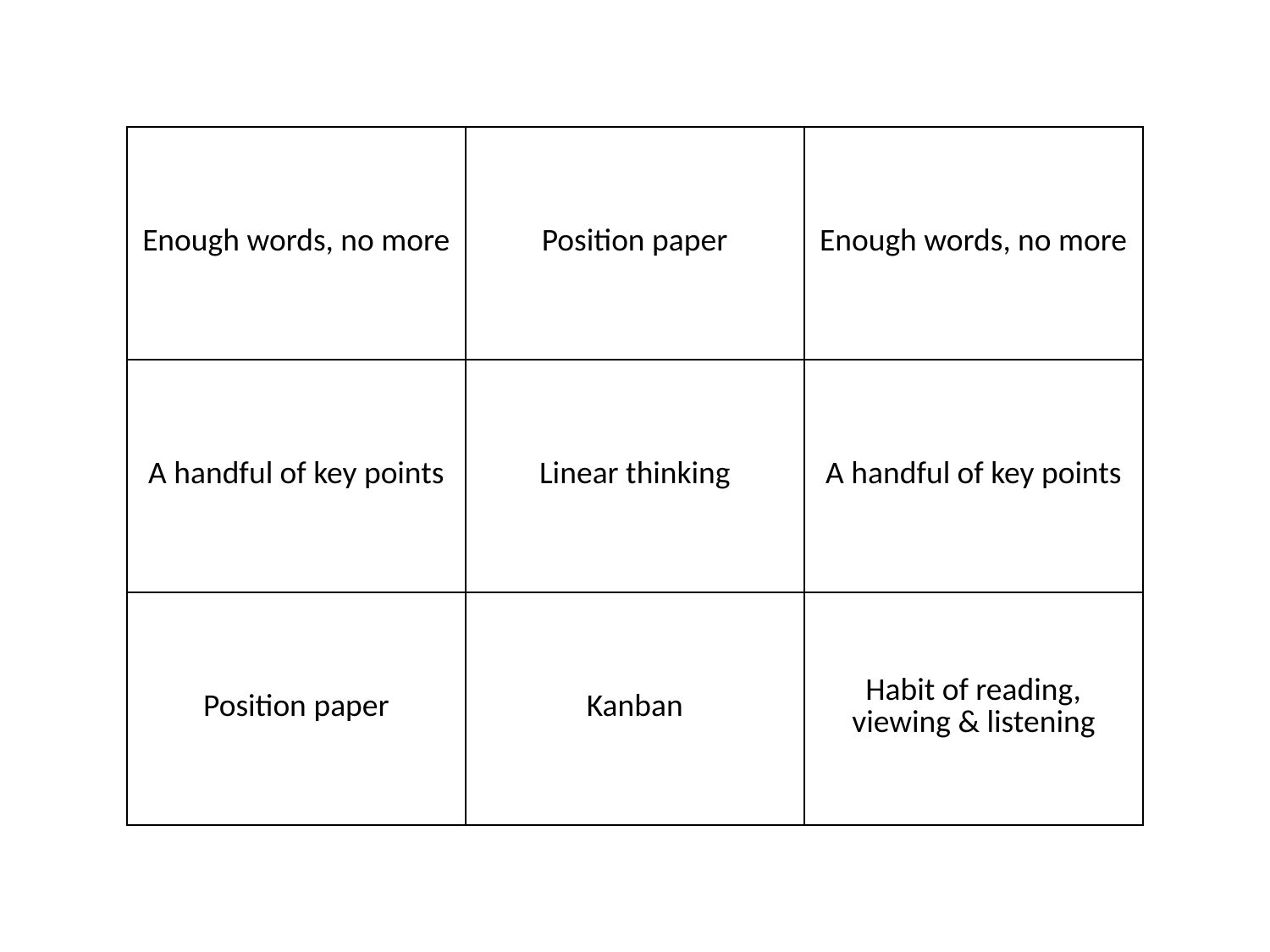

| Enough words, no more | Position paper | Enough words, no more |
| --- | --- | --- |
| A handful of key points | Linear thinking | A handful of key points |
| Position paper | Kanban | Habit of reading, viewing & listening |